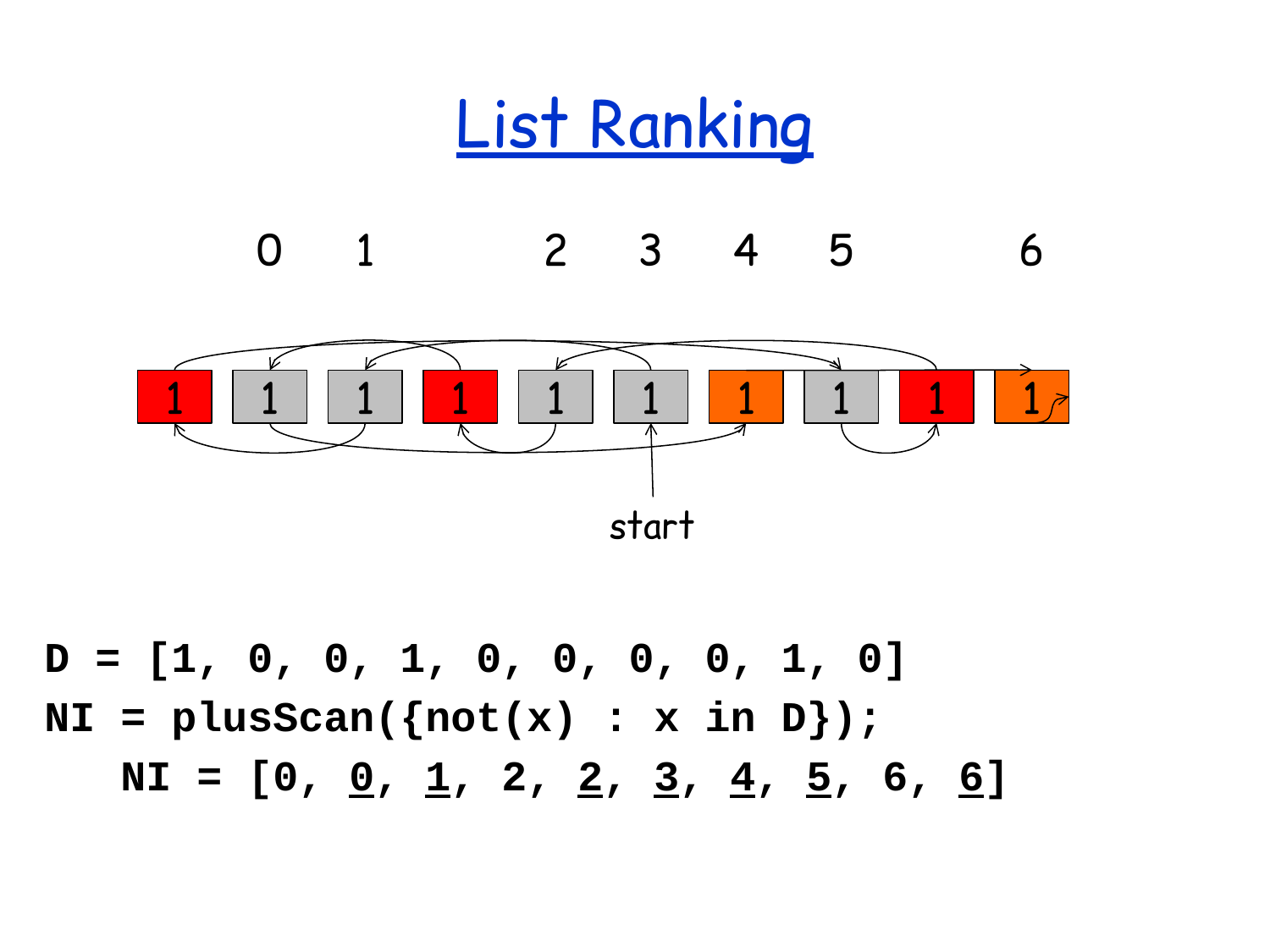

# List Ranking
0
1
2
3
4
5
6
1
1
1
1
1
1
1
1
1
1
start
D = [1, 0, 0, 1, 0, 0, 0, 0, 1, 0]
NI = plusScan({not(x) : x in D});
   NI = [0, 0, 1, 2, 2, 3, 4, 5, 6, 6]